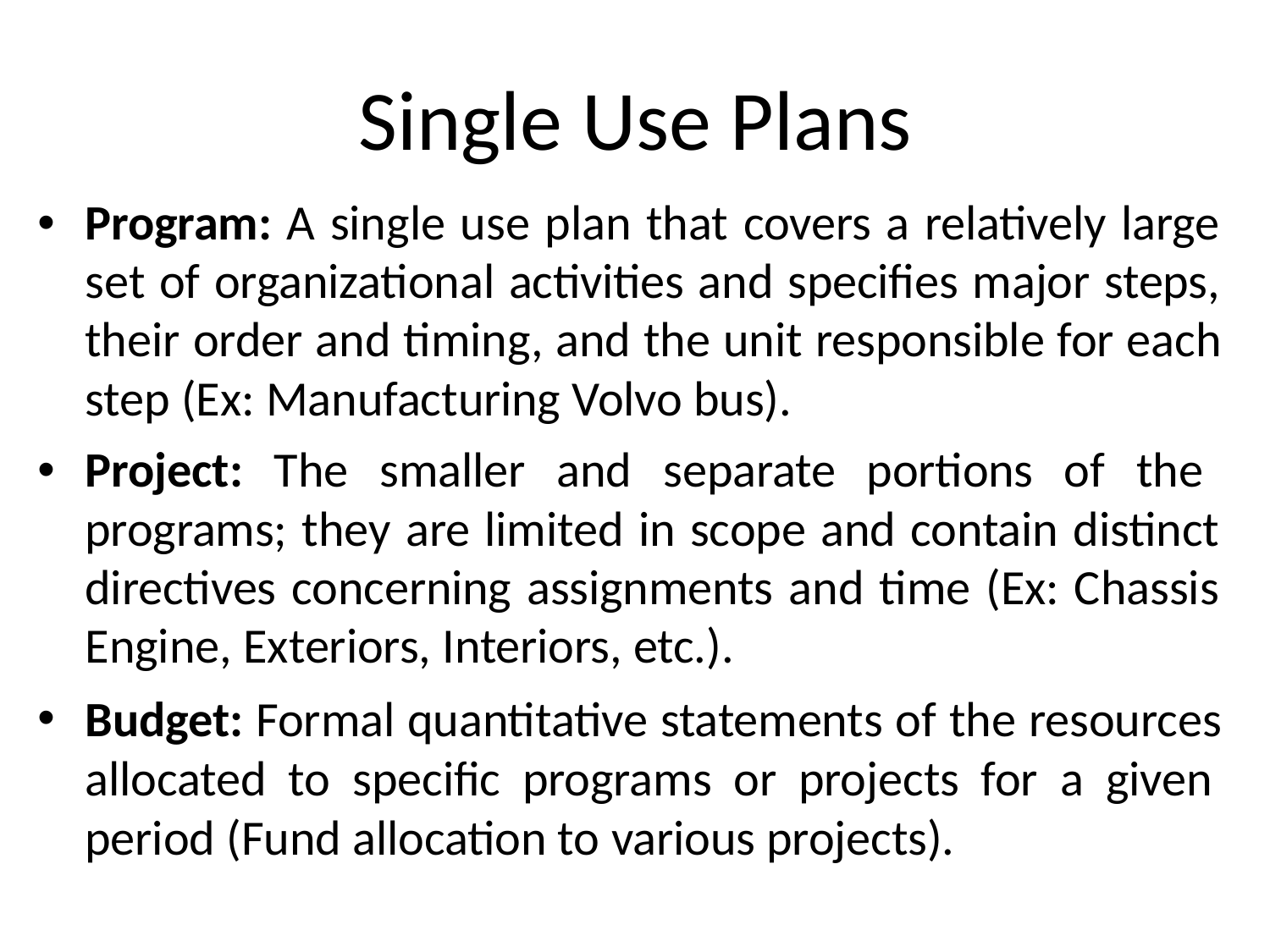

# Single Use Plans
Program: A single use plan that covers a relatively large  set of organizational activities and specifies major steps,  their order and timing, and the unit responsible for each  step (Ex: Manufacturing Volvo bus).
Project: The smaller and separate portions of the  programs; they are limited in scope and contain distinct  directives concerning assignments and time (Ex: Chassis  Engine, Exteriors, Interiors, etc.).
Budget: Formal quantitative statements of the resources  allocated to specific programs or projects for a given  period (Fund allocation to various projects).